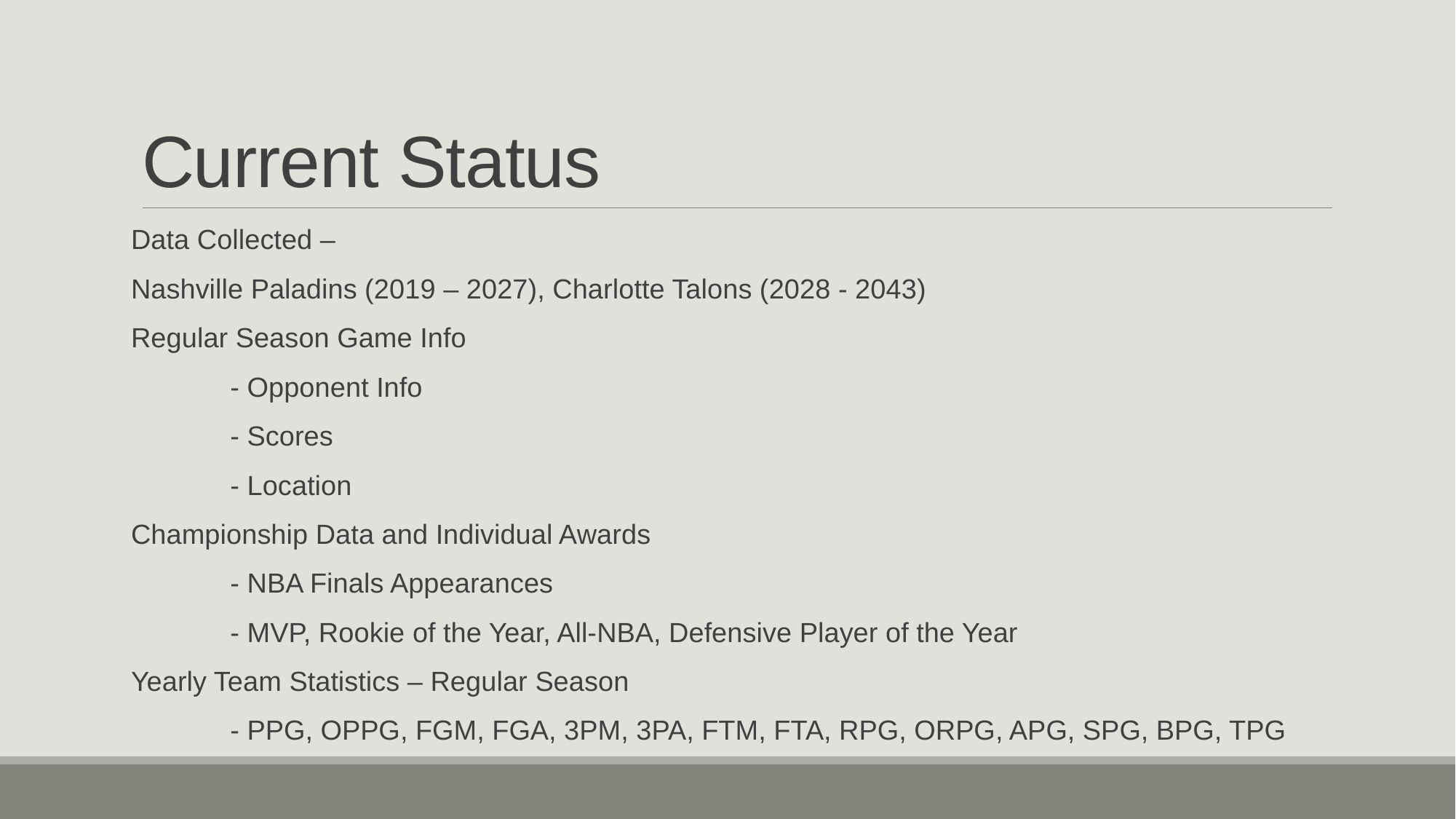

# Current Status
Data Collected –
Nashville Paladins (2019 – 2027), Charlotte Talons (2028 - 2043)
Regular Season Game Info
	- Opponent Info
	- Scores
	- Location
Championship Data and Individual Awards
	- NBA Finals Appearances
	- MVP, Rookie of the Year, All-NBA, Defensive Player of the Year
Yearly Team Statistics – Regular Season
	- PPG, OPPG, FGM, FGA, 3PM, 3PA, FTM, FTA, RPG, ORPG, APG, SPG, BPG, TPG